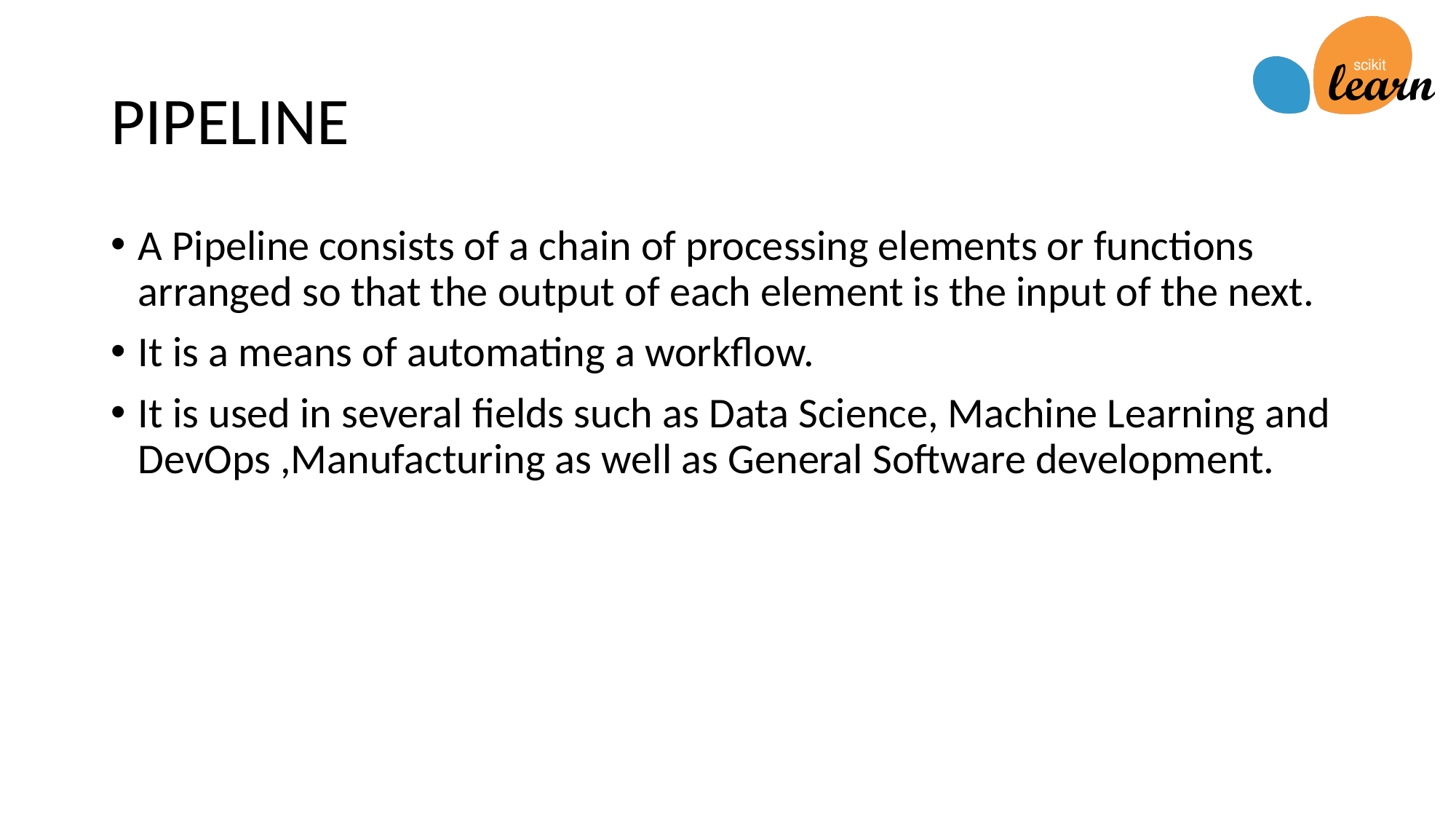

# PIPELINE
A Pipeline consists of a chain of processing elements or functions arranged so that the output of each element is the input of the next.
It is a means of automating a workflow.
It is used in several fields such as Data Science, Machine Learning and DevOps ,Manufacturing as well as General Software development.